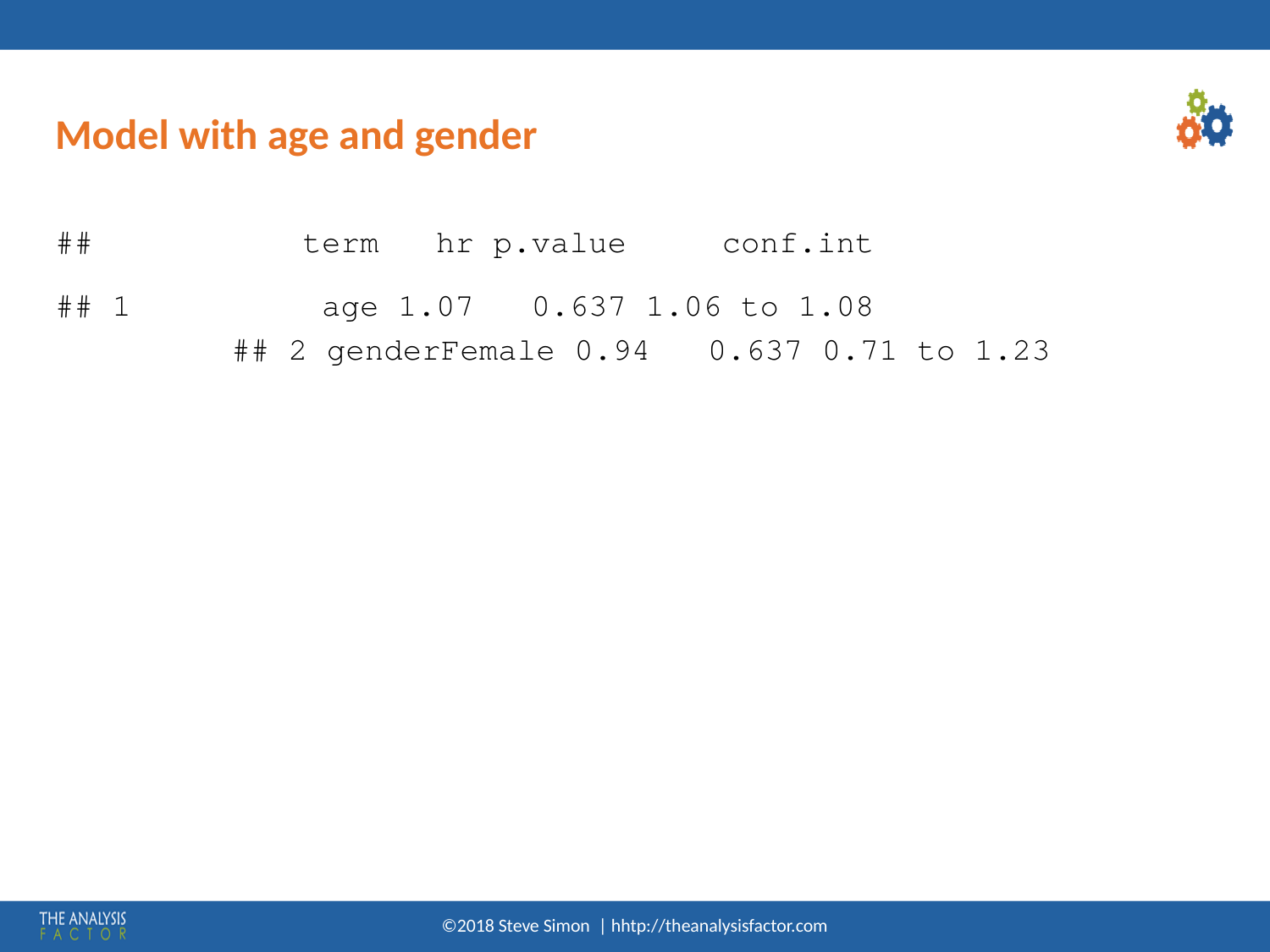

# Model with age and gender
##           term   hr p.value     conf.int
## 1          age 1.07   0.637 1.06 to 1.08
## 2 genderFemale 0.94   0.637 0.71 to 1.23
©2018 Steve Simon  | hhtp://theanalysisfactor.com